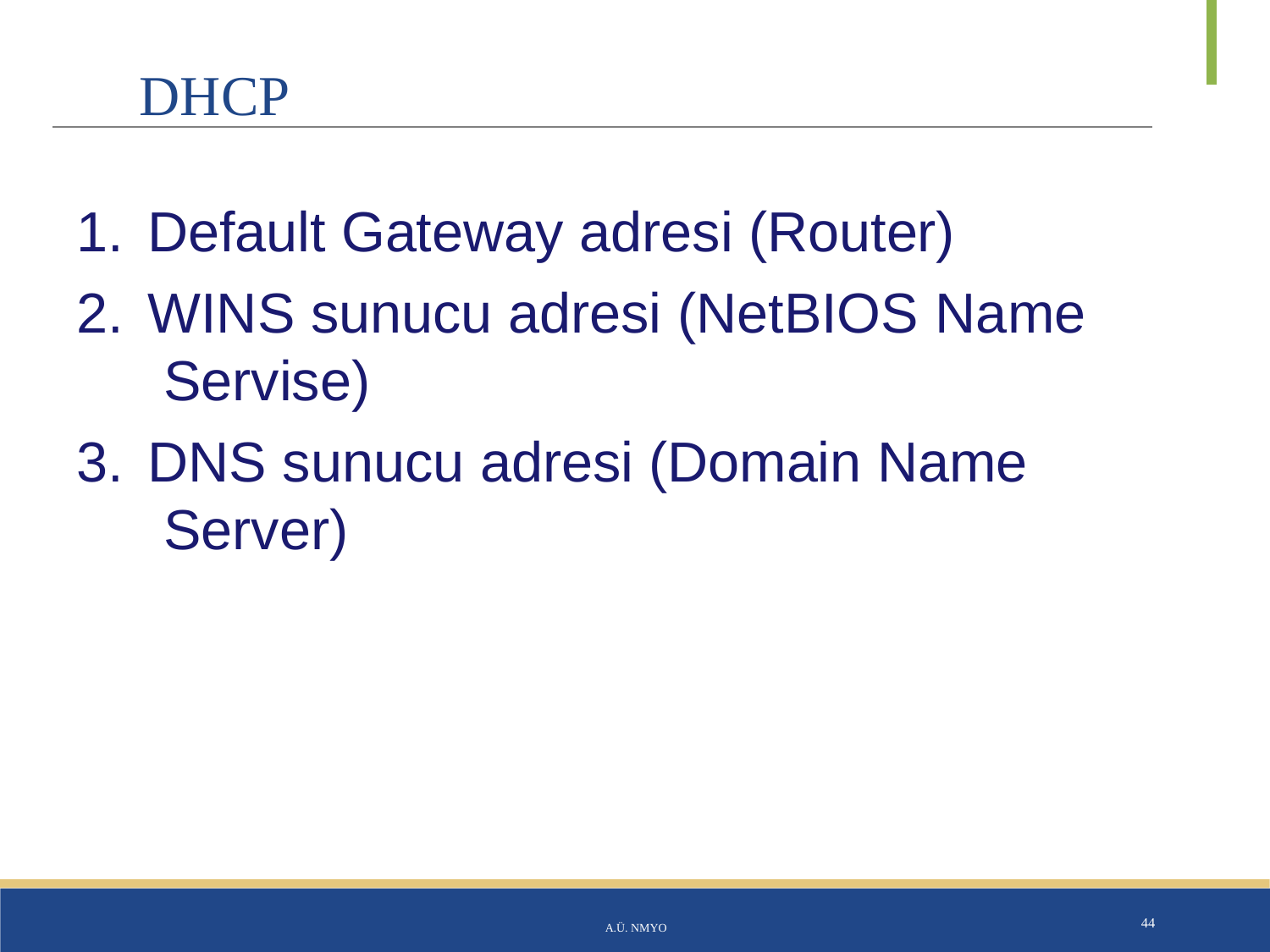

# DHCP
Default Gateway adresi (Router)
WINS sunucu adresi (NetBIOS Name  Servise)
DNS sunucu adresi (Domain Name  Server)
A.Ü. NMYO
44